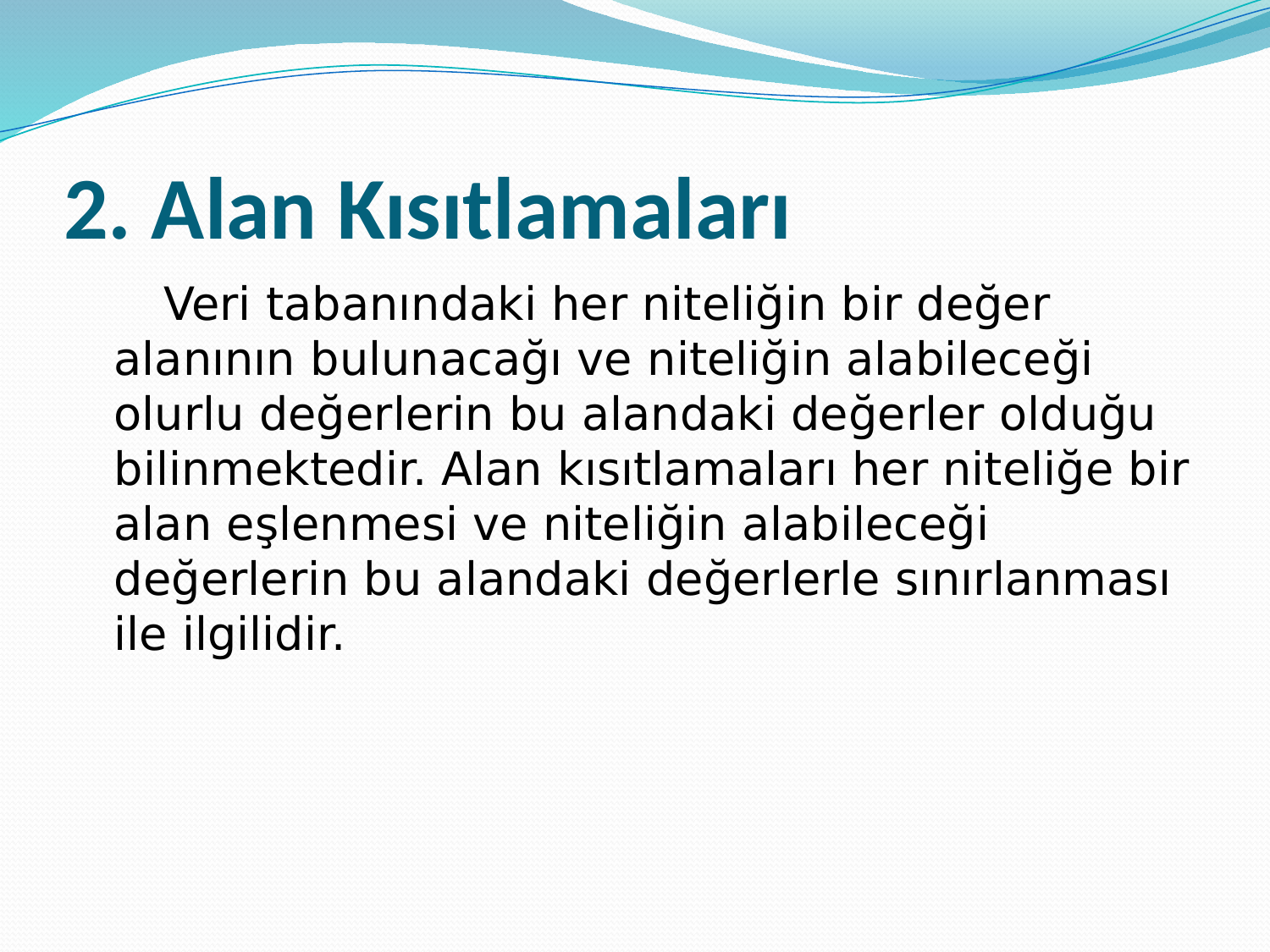

# 2. Alan Kısıtlamaları
      Veri tabanındaki her niteliğin bir değer alanının bulunacağı ve niteliğin alabileceği olurlu değerlerin bu alandaki değerler olduğu bilinmektedir. Alan kısıtlamaları her niteliğe bir alan eşlenmesi ve niteliğin alabileceği değerlerin bu alandaki değerlerle sınırlanması ile ilgilidir.